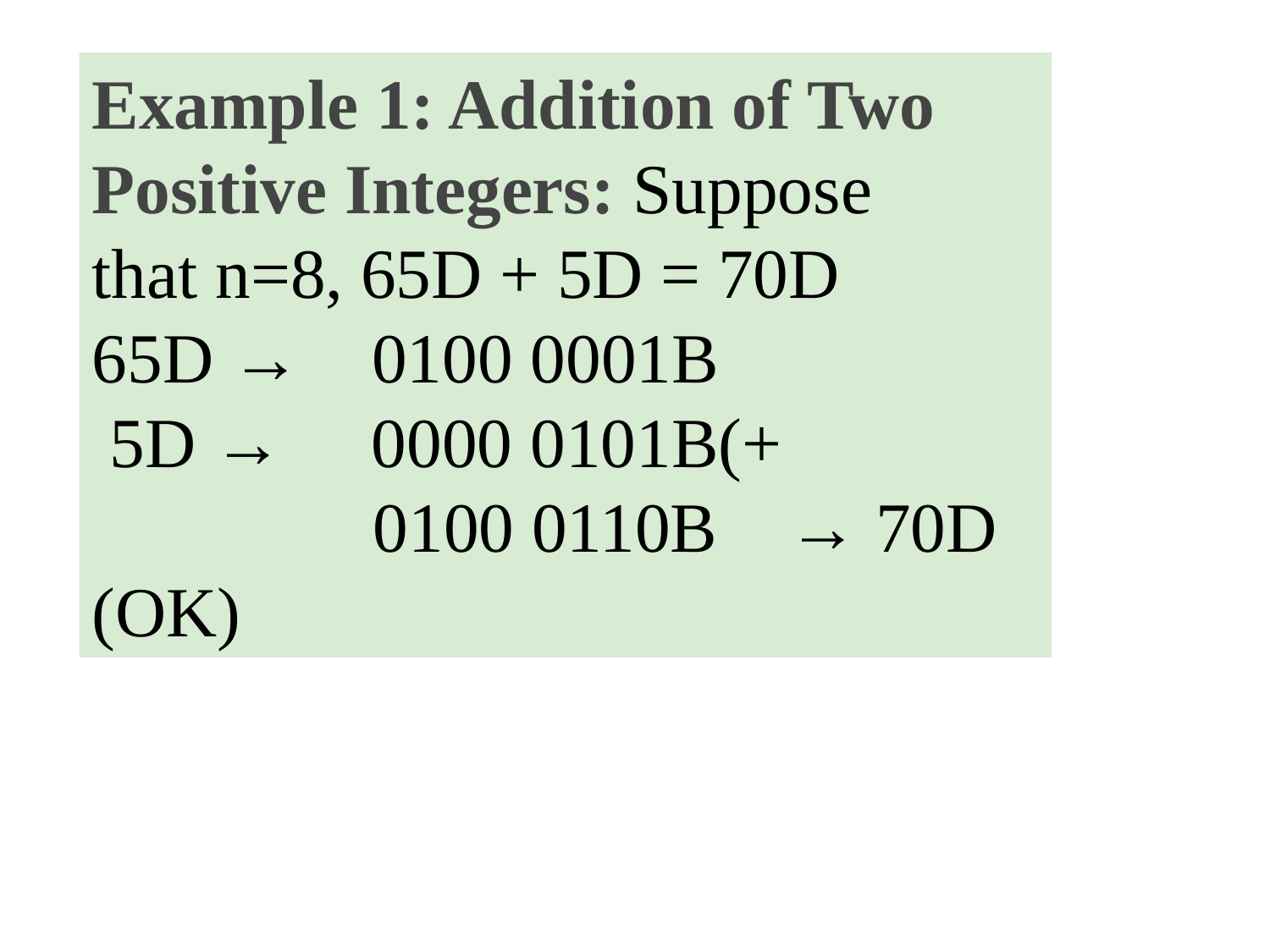

Example 1: Addition of Two Positive Integers: Suppose that n=8, 65D + 5D = 70D
65D →    0100 0001B
 5D →     0000 0101B(+
                0100 0110B    → 70D (OK)